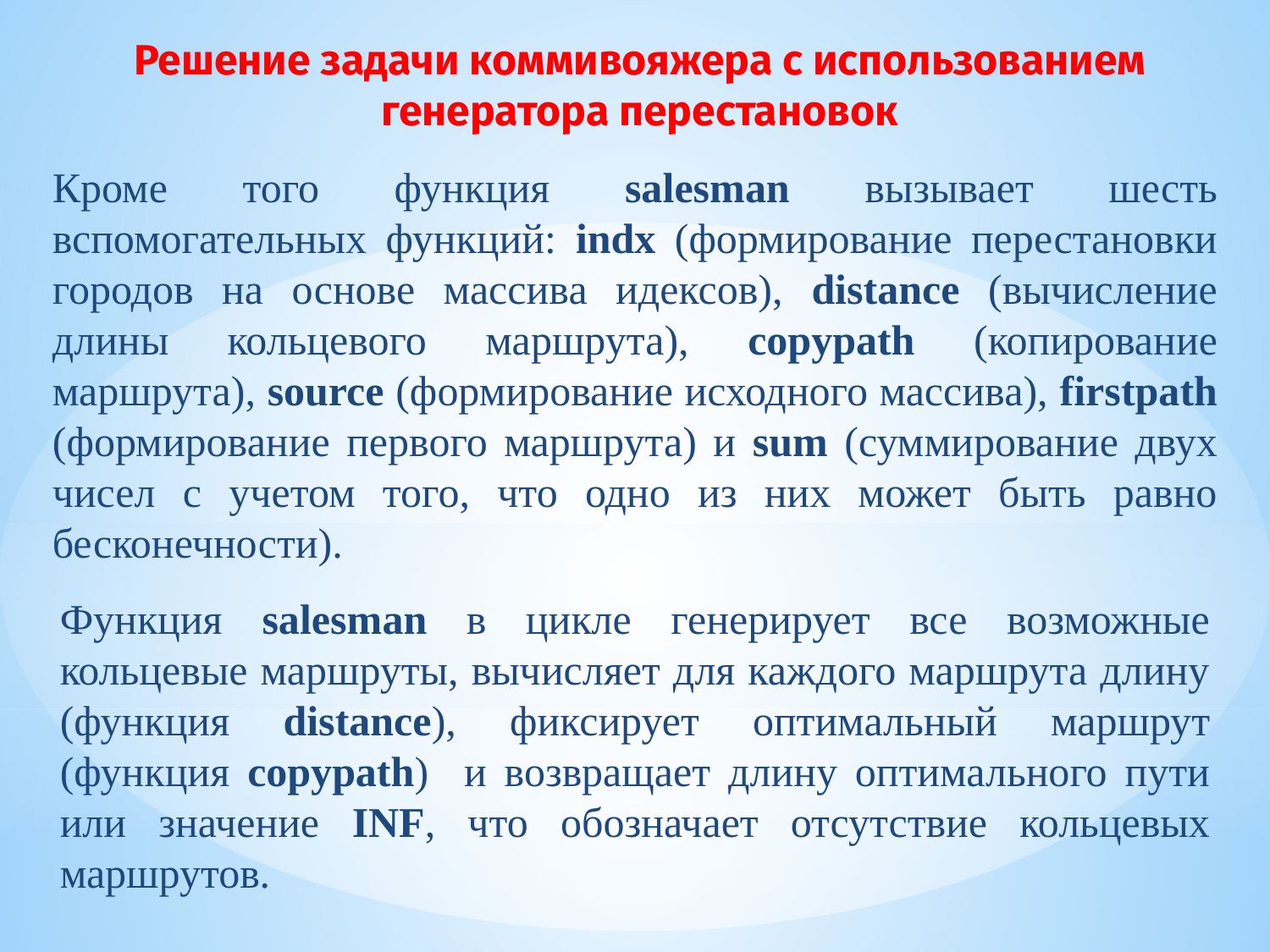

Решение задачи коммивояжера c использованием генератора перестановок
Кроме того функция salesman вызывает шесть вспомогательных функций: indx (формирование перестановки городов на основе массива идексов), distance (вычисление длины кольцевого маршрута), copypath (копирование маршрута), source (формирование исходного массива), firstpath (формирование первого маршрута) и sum (суммирование двух чисел с учетом того, что одно из них может быть равно бесконечности).
Функция salesman в цикле генерирует все возможные кольцевые маршруты, вычисляет для каждого маршрута длину (функция distance), фиксирует оптимальный маршрут (функция copypath)  и возвращает длину оптимального пути или значение INF, что обозначает отсутствие кольцевых маршрутов.